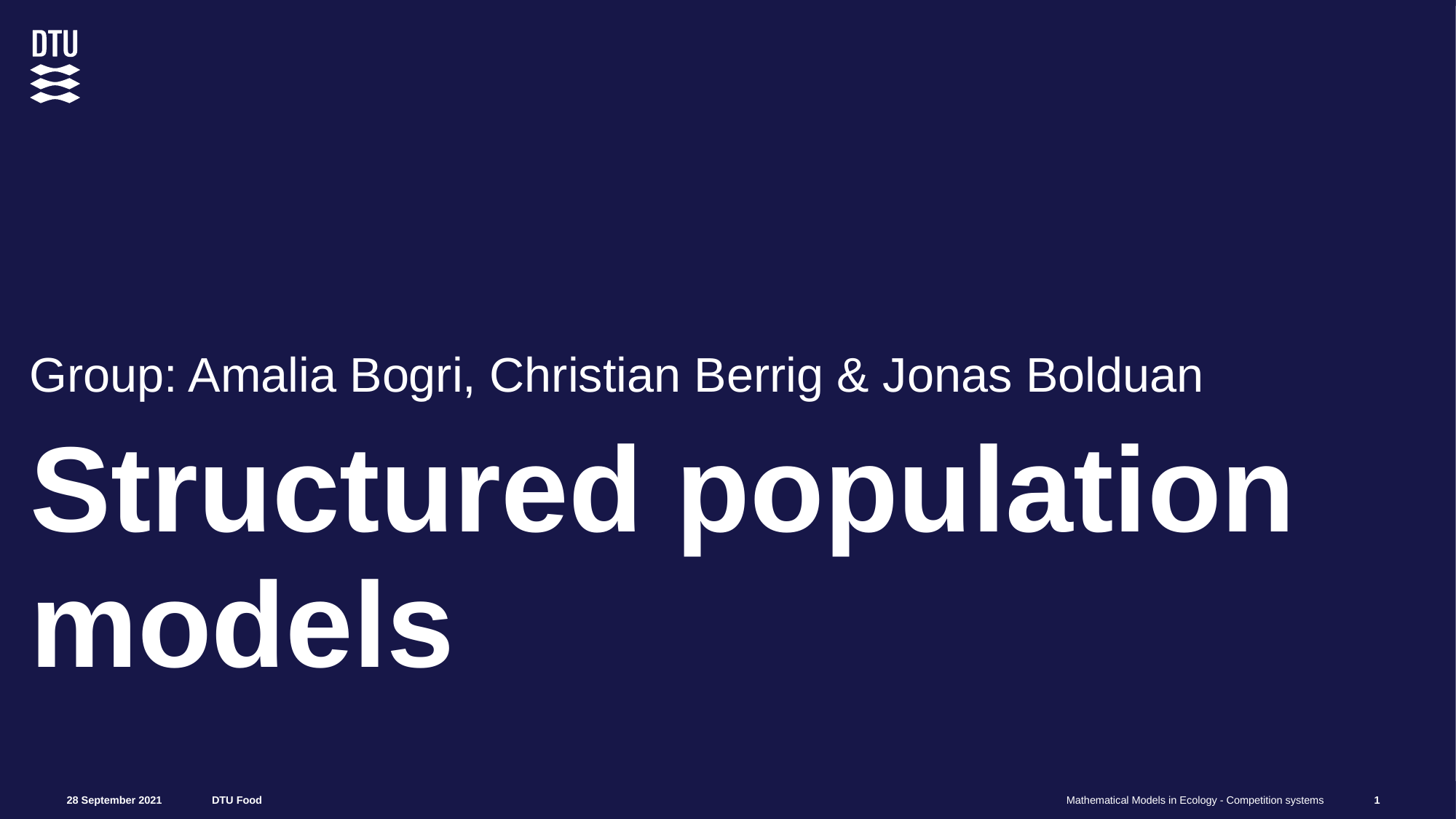

Group: Amalia Bogri, Christian Berrig & Jonas Bolduan
General model parameters
# Structured population models
1
Mathematical Models in Ecology - Competition